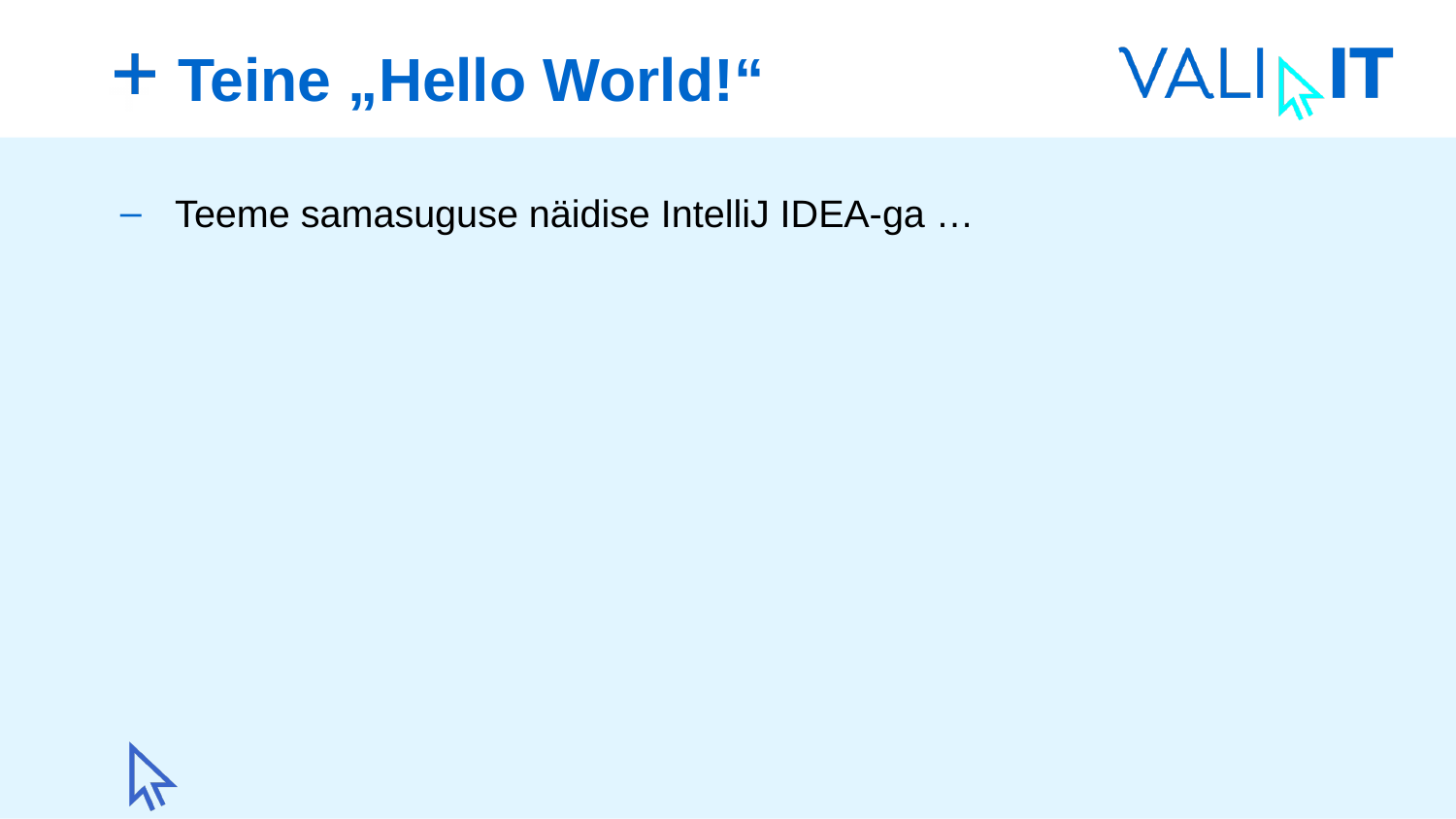

# Teine „Hello World!“
Teeme samasuguse näidise IntelliJ IDEA-ga …